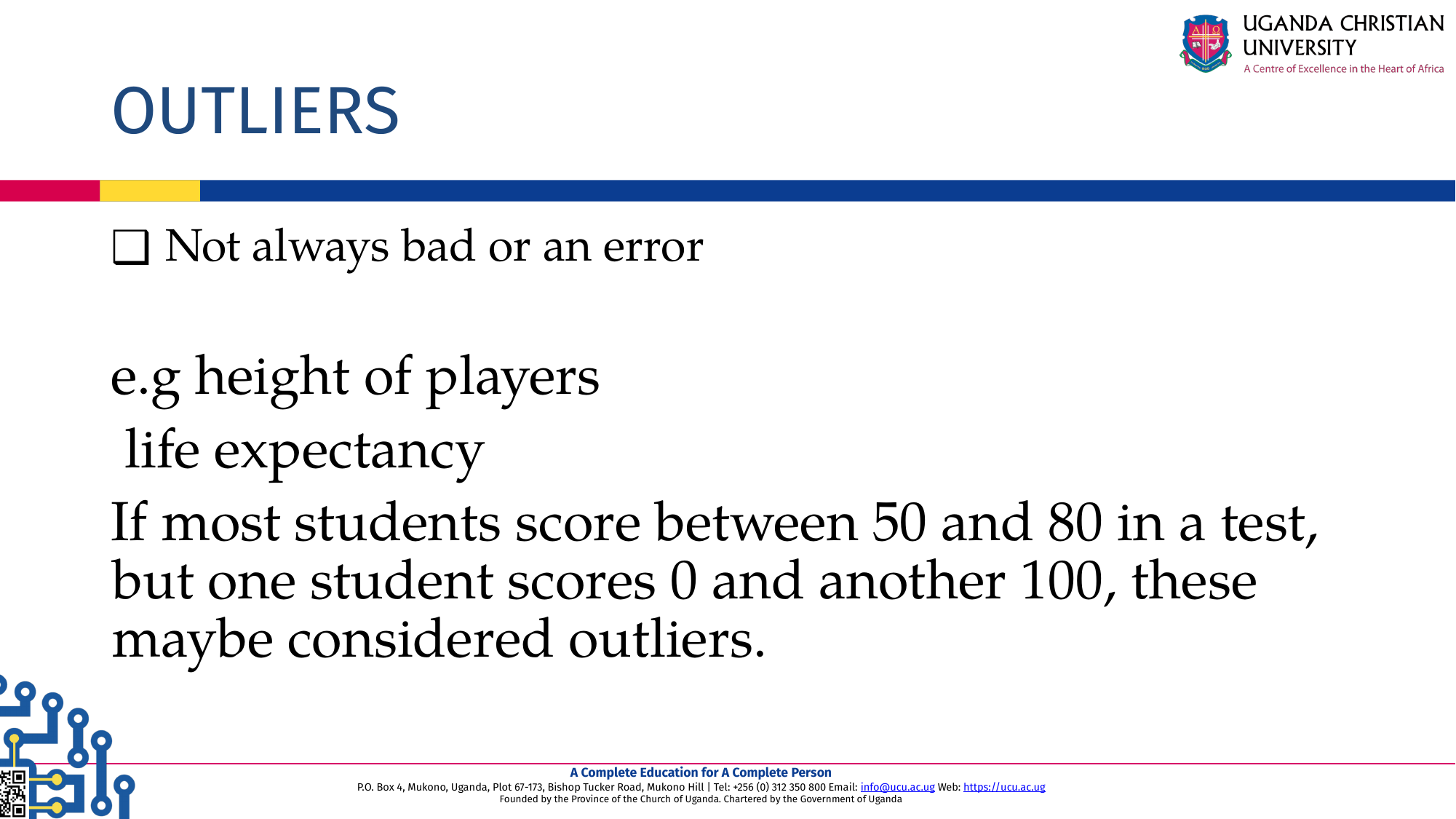

# OUTLIERS
Not always bad or an error

e.g height of players
 life expectancy
If most students score between 50 and 80 in a test, but one student scores 0 and another 100, these maybe considered outliers.